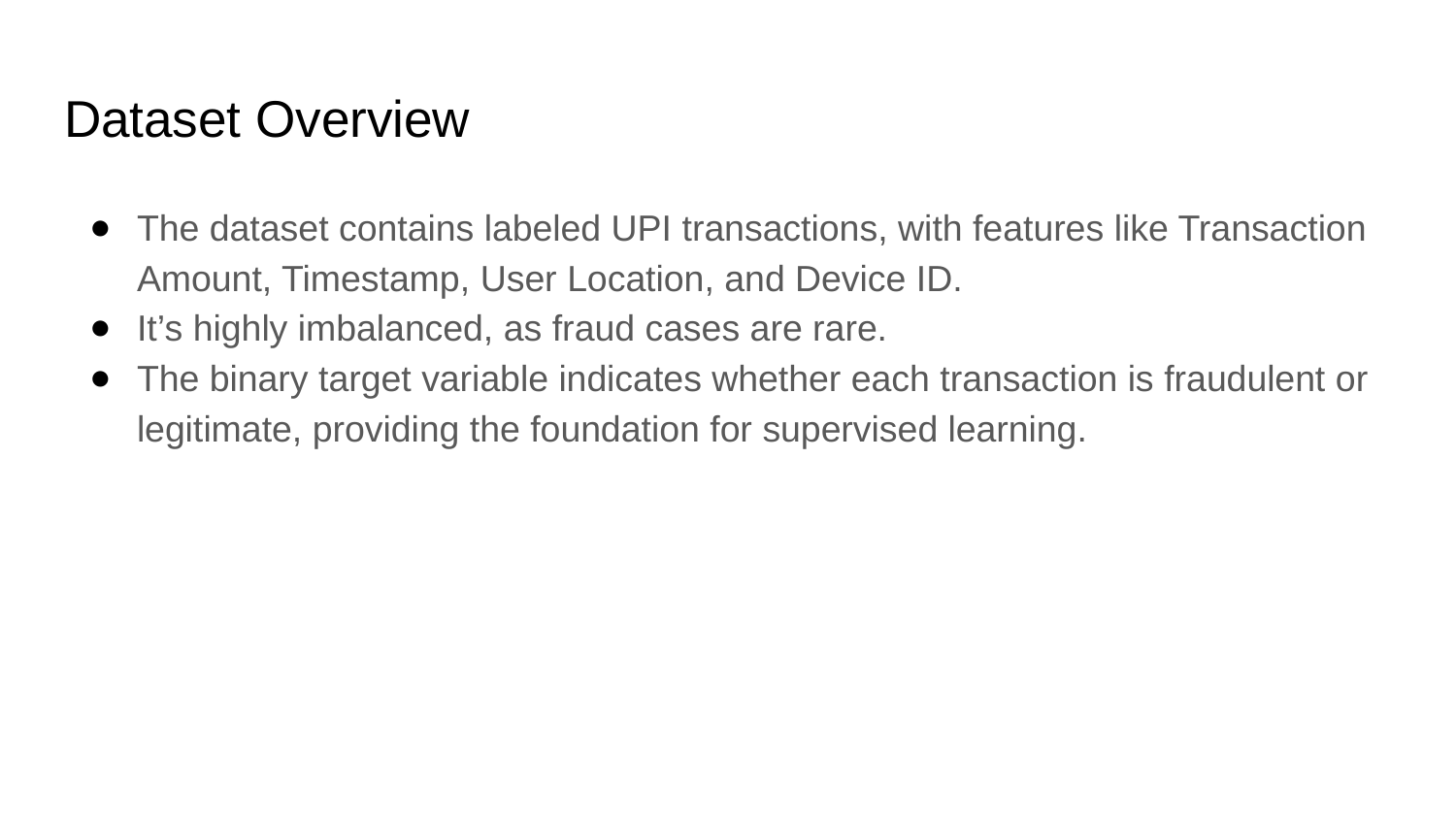

# Dataset Overview
The dataset contains labeled UPI transactions, with features like Transaction Amount, Timestamp, User Location, and Device ID.
It’s highly imbalanced, as fraud cases are rare.
The binary target variable indicates whether each transaction is fraudulent or legitimate, providing the foundation for supervised learning.